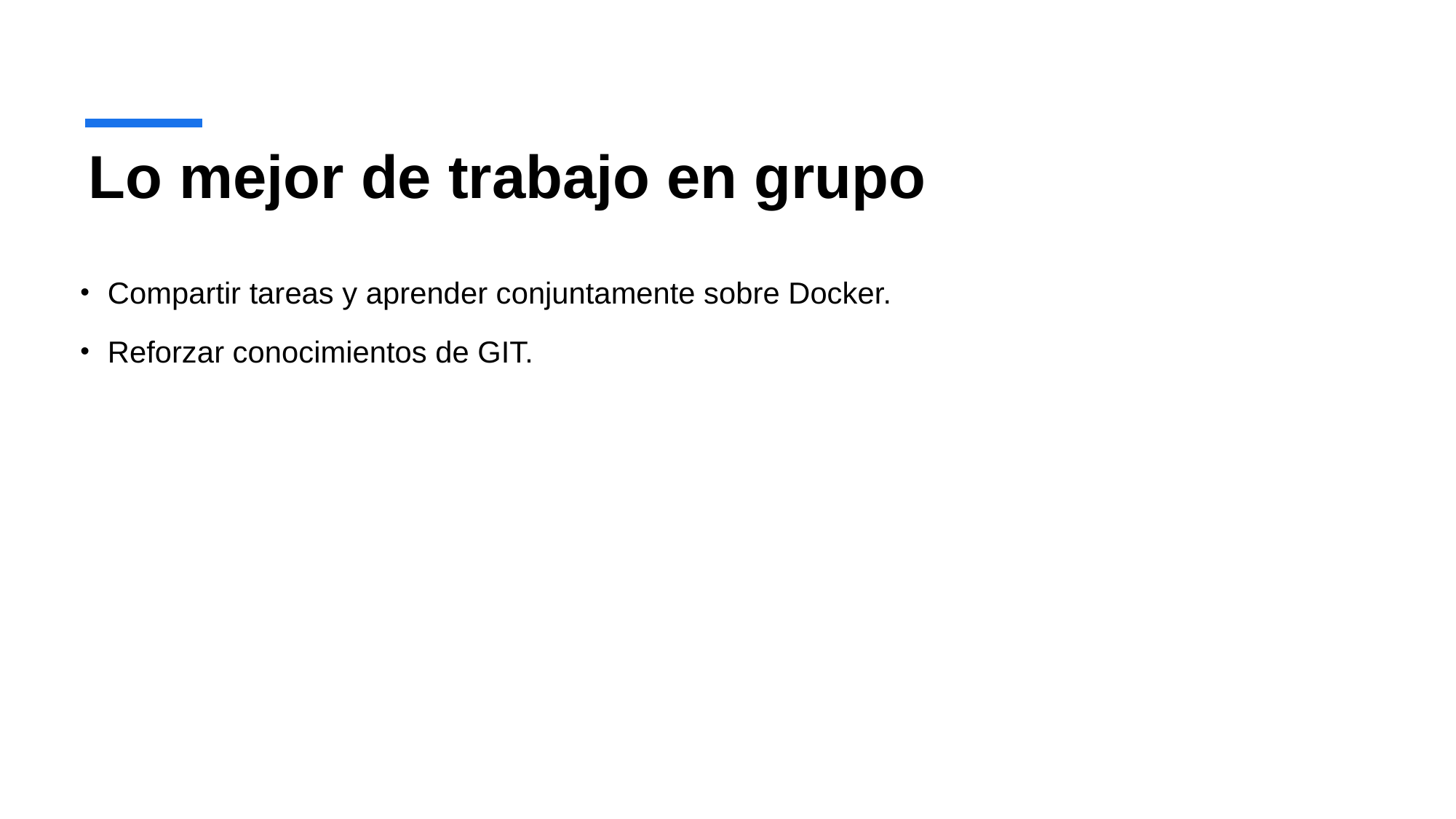

# Lo mejor de trabajo en grupo
Compartir tareas y aprender conjuntamente sobre Docker.
Reforzar conocimientos de GIT.